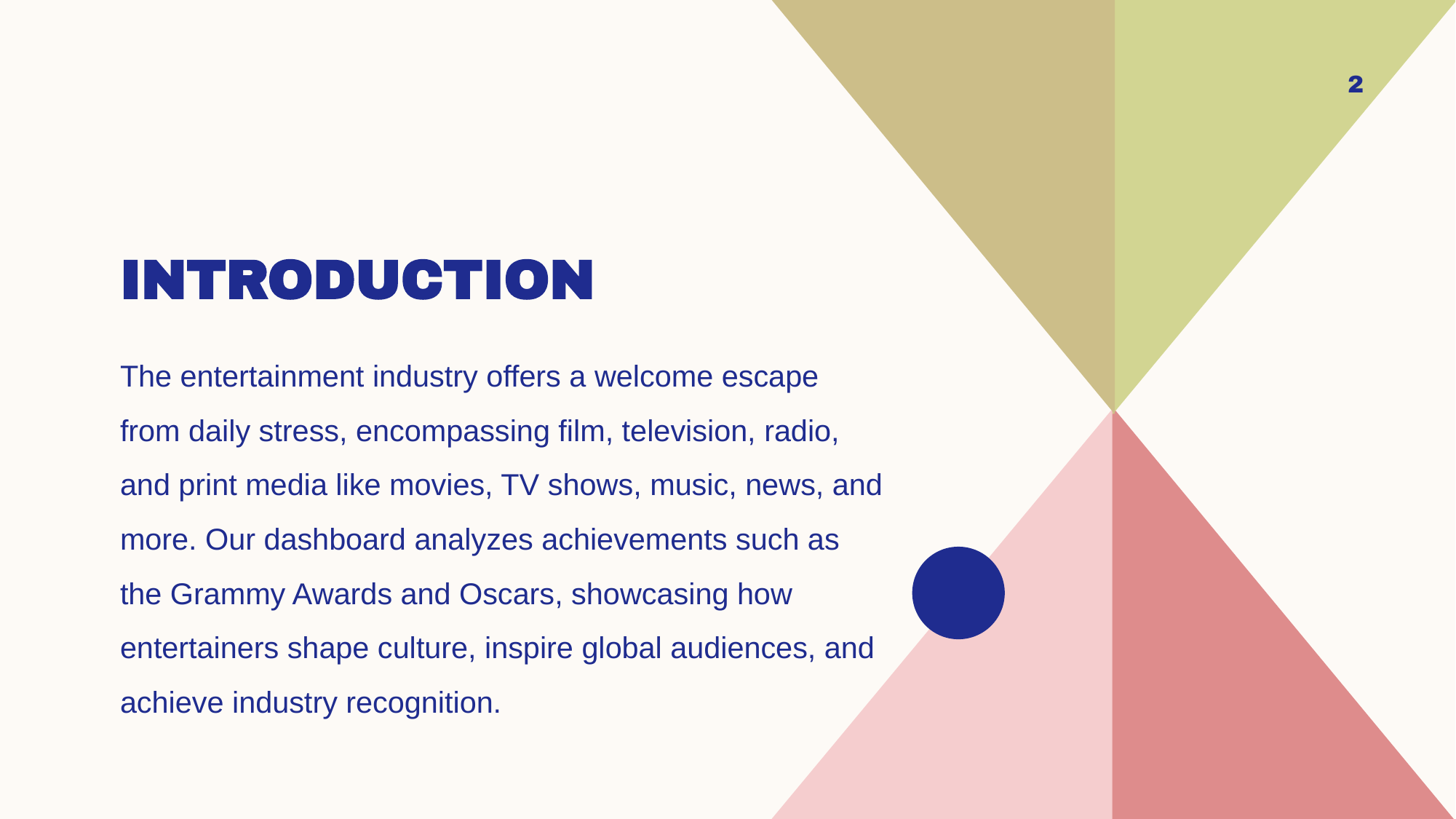

2
# Introduction
The entertainment industry offers a welcome escape from daily stress, encompassing film, television, radio, and print media like movies, TV shows, music, news, and more. Our dashboard analyzes achievements such as the Grammy Awards and Oscars, showcasing how entertainers shape culture, inspire global audiences, and achieve industry recognition.